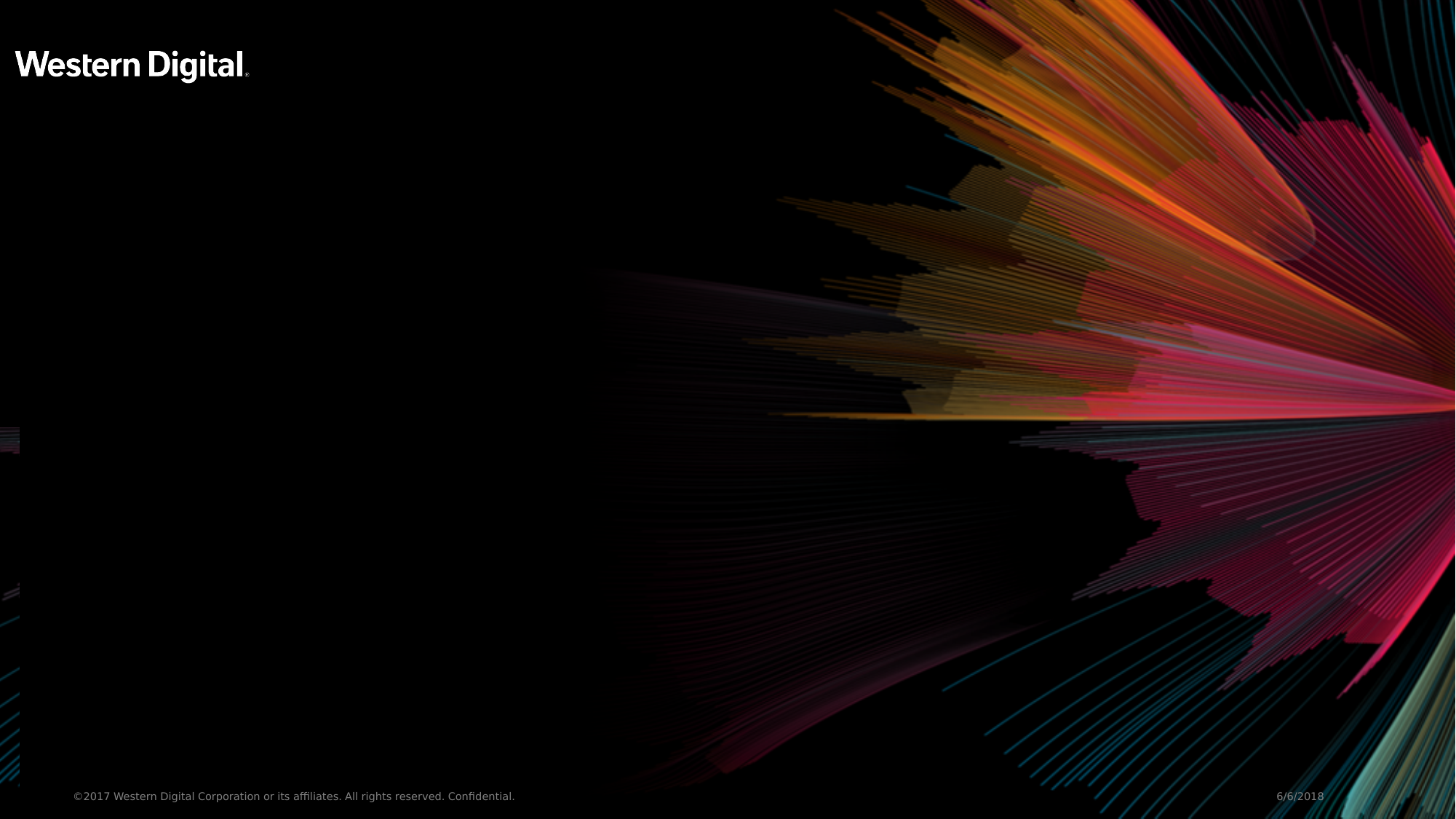

#

©2017 Western Digital Corporation or its affiliates. All rights reserved. Confidential.
6/6/2018
8